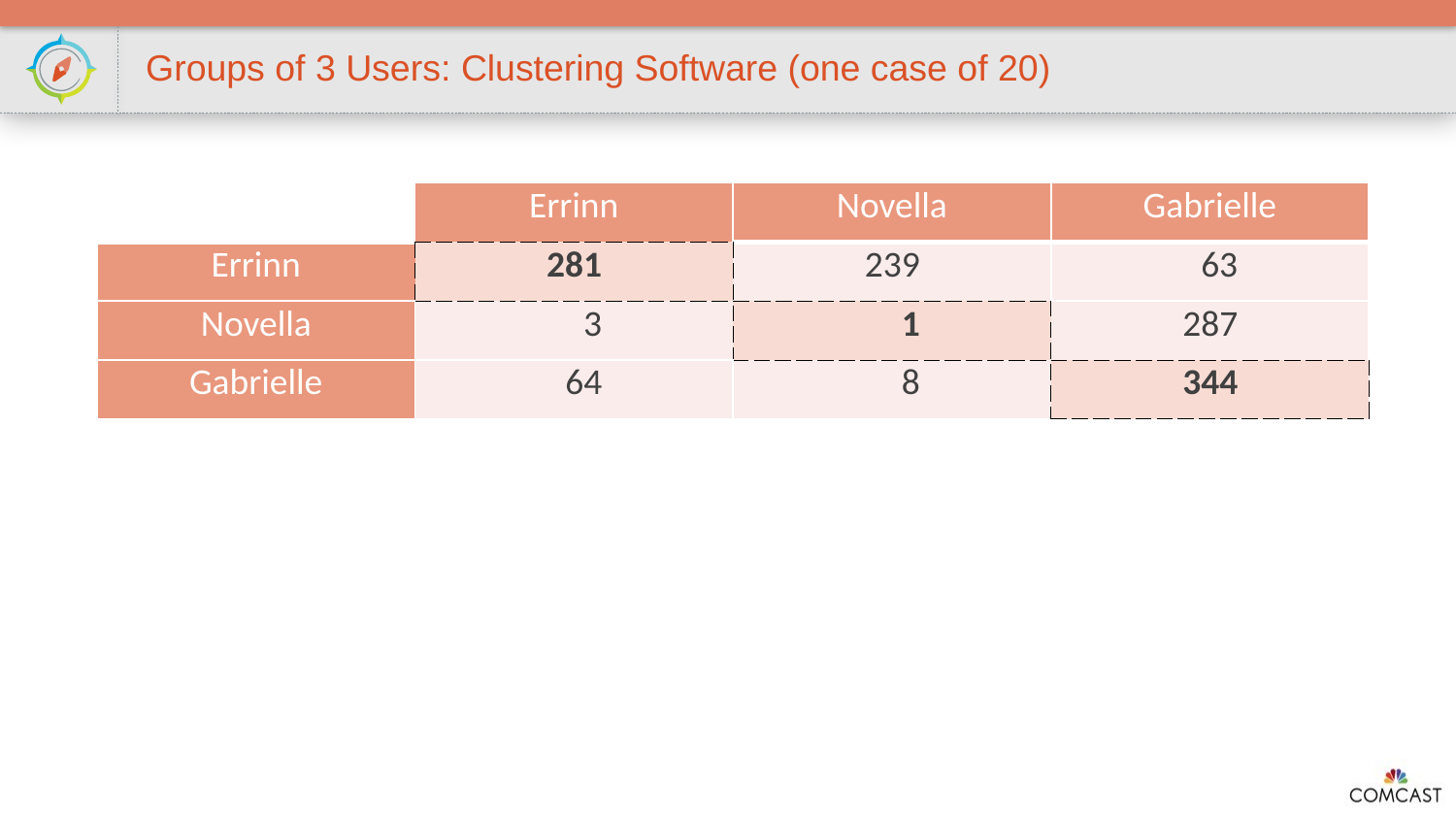

Groups of 3 Users: Clustering Software (one case of 20)
|  | Errinn | Novella | Gabrielle |
| --- | --- | --- | --- |
| Errinn | 281 | 239 | 63 |
| Novella | 3 | 1 | 287 |
| Gabrielle | 64 | 8 | 344 |